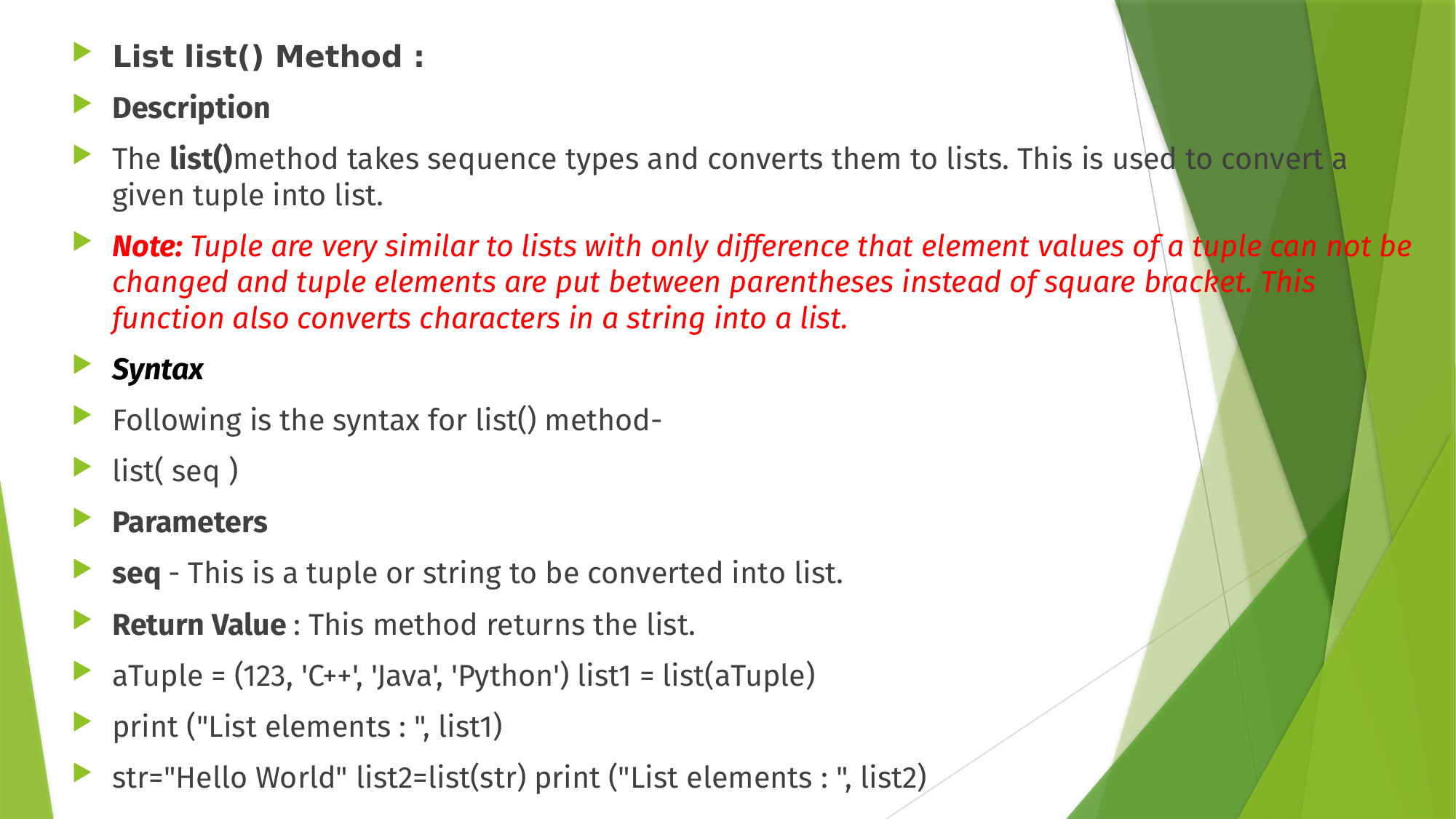

List list() Method :
Description
The list()method takes sequence types and converts them to lists. This is used to convert a given tuple into list.
Note: Tuple are very similar to lists with only difference that element values of a tuple can not be changed and tuple elements are put between parentheses instead of square bracket. This function also converts characters in a string into a list.
Syntax
Following is the syntax for list() method-
list( seq )
Parameters
seq - This is a tuple or string to be converted into list.
Return Value : This method returns the list.
aTuple = (123, 'C++', 'Java', 'Python') list1 = list(aTuple)
print ("List elements : ", list1)
str="Hello World" list2=list(str) print ("List elements : ", list2)